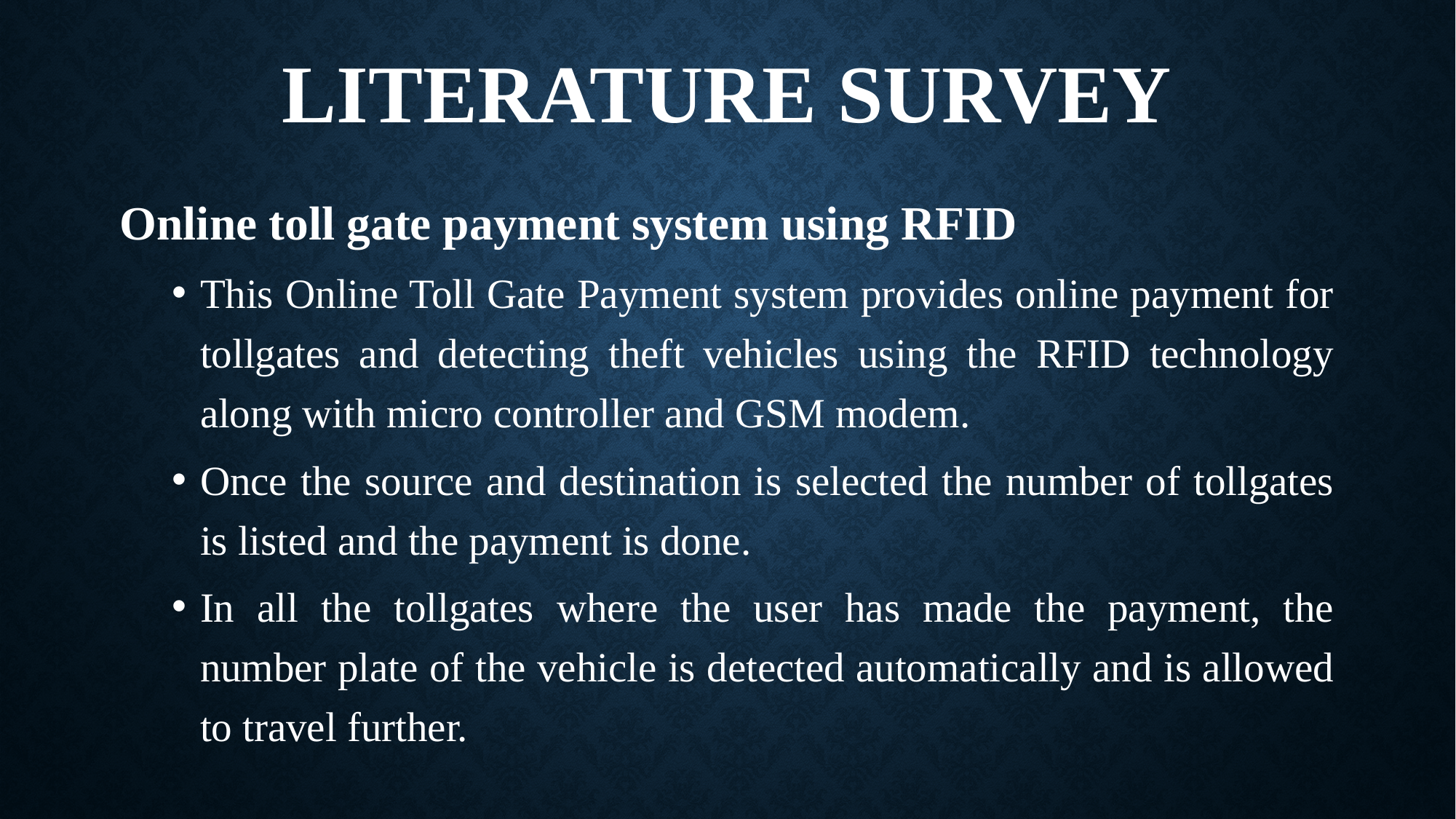

# LITERATURE SURVEY
Online toll gate payment system using RFID
This Online Toll Gate Payment system provides online payment for tollgates and detecting theft vehicles using the RFID technology along with micro controller and GSM modem.
Once the source and destination is selected the number of tollgates is listed and the payment is done.
In all the tollgates where the user has made the payment, the number plate of the vehicle is detected automatically and is allowed to travel further.